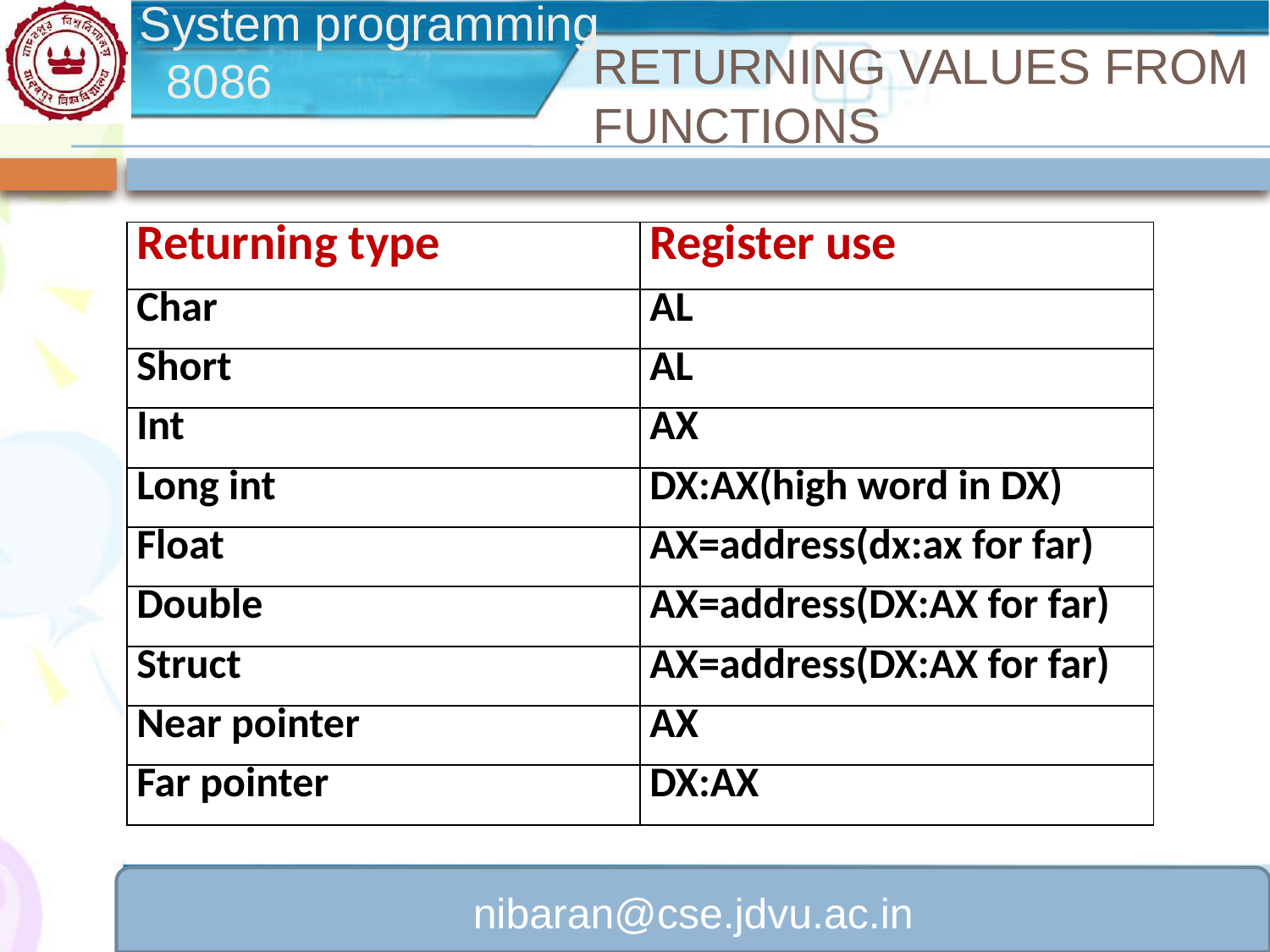

# Returning values from functions
| Returning type | Register use |
| --- | --- |
| Char | AL |
| Short | AL |
| Int | AX |
| Long int | DX:AX(high word in DX) |
| Float | AX=address(dx:ax for far) |
| Double | AX=address(DX:AX for far) |
| Struct | AX=address(DX:AX for far) |
| Near pointer | AX |
| Far pointer | DX:AX |